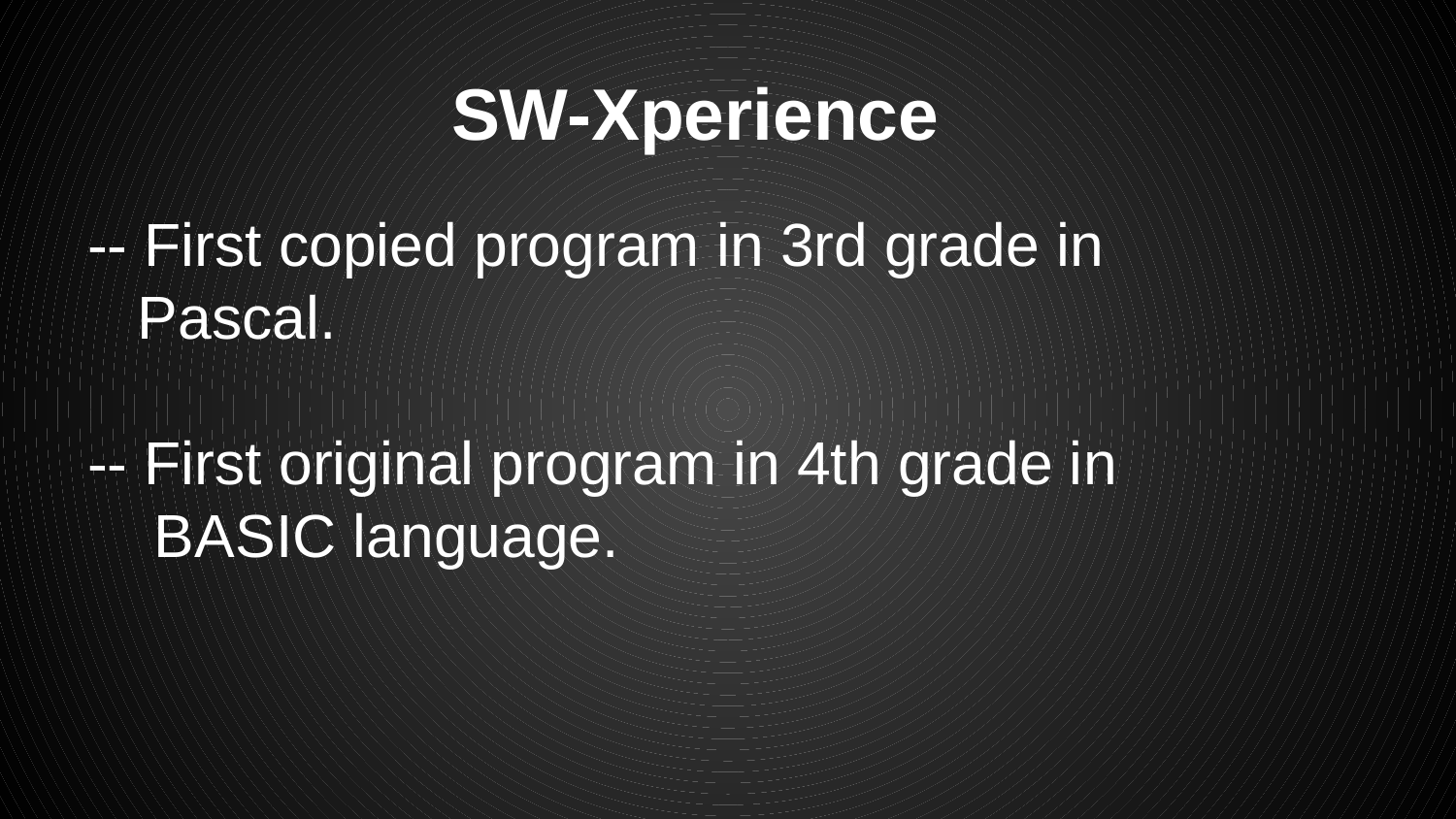

# SW-Xperience
-- First copied program in 3rd grade in
   Pascal.

-- First original program in 4th grade in
    BASIC language.